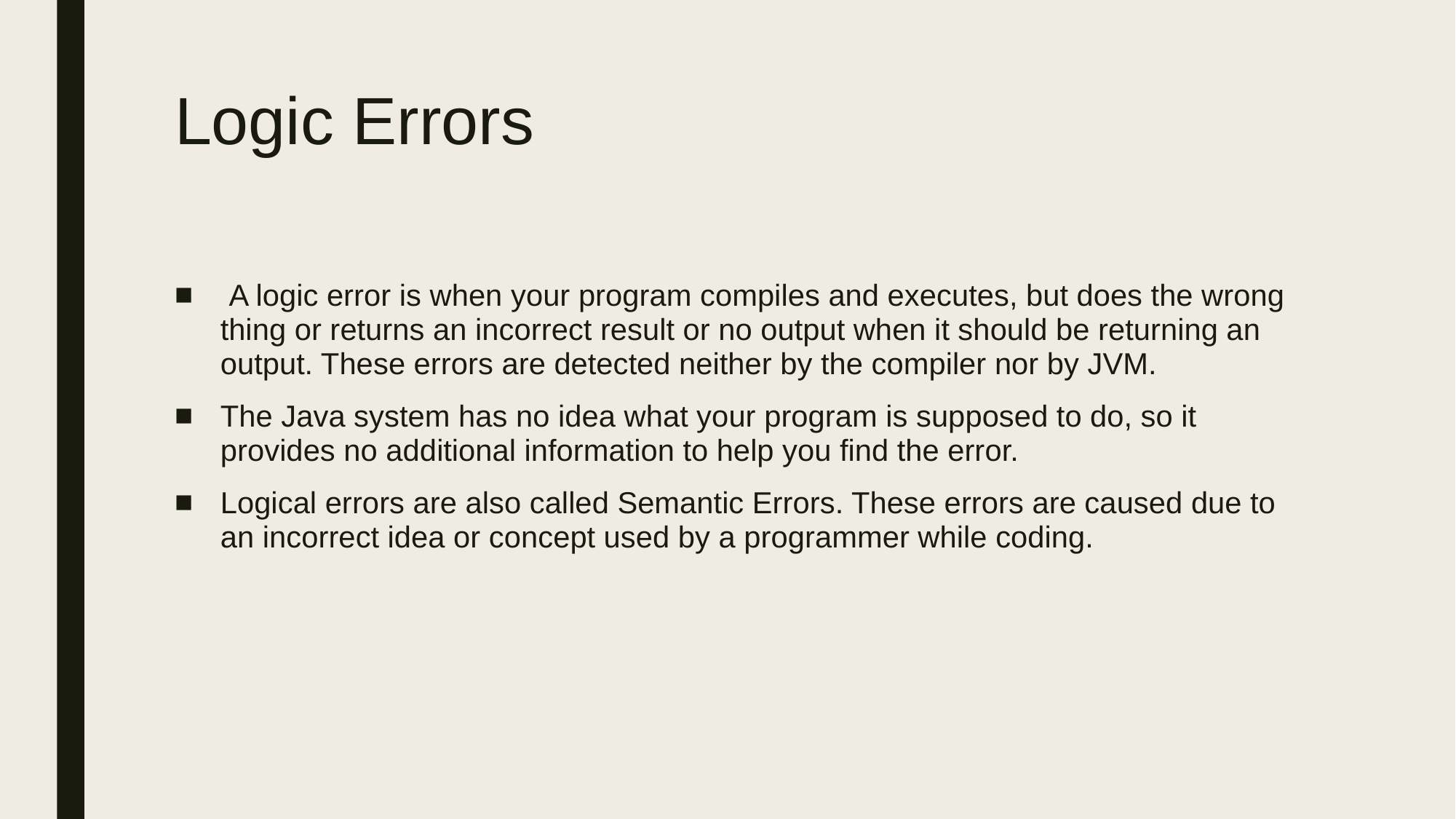

# Logic Errors
 A logic error is when your program compiles and executes, but does the wrong thing or returns an incorrect result or no output when it should be returning an output. These errors are detected neither by the compiler nor by JVM.
The Java system has no idea what your program is supposed to do, so it provides no additional information to help you find the error.
Logical errors are also called Semantic Errors. These errors are caused due to an incorrect idea or concept used by a programmer while coding.